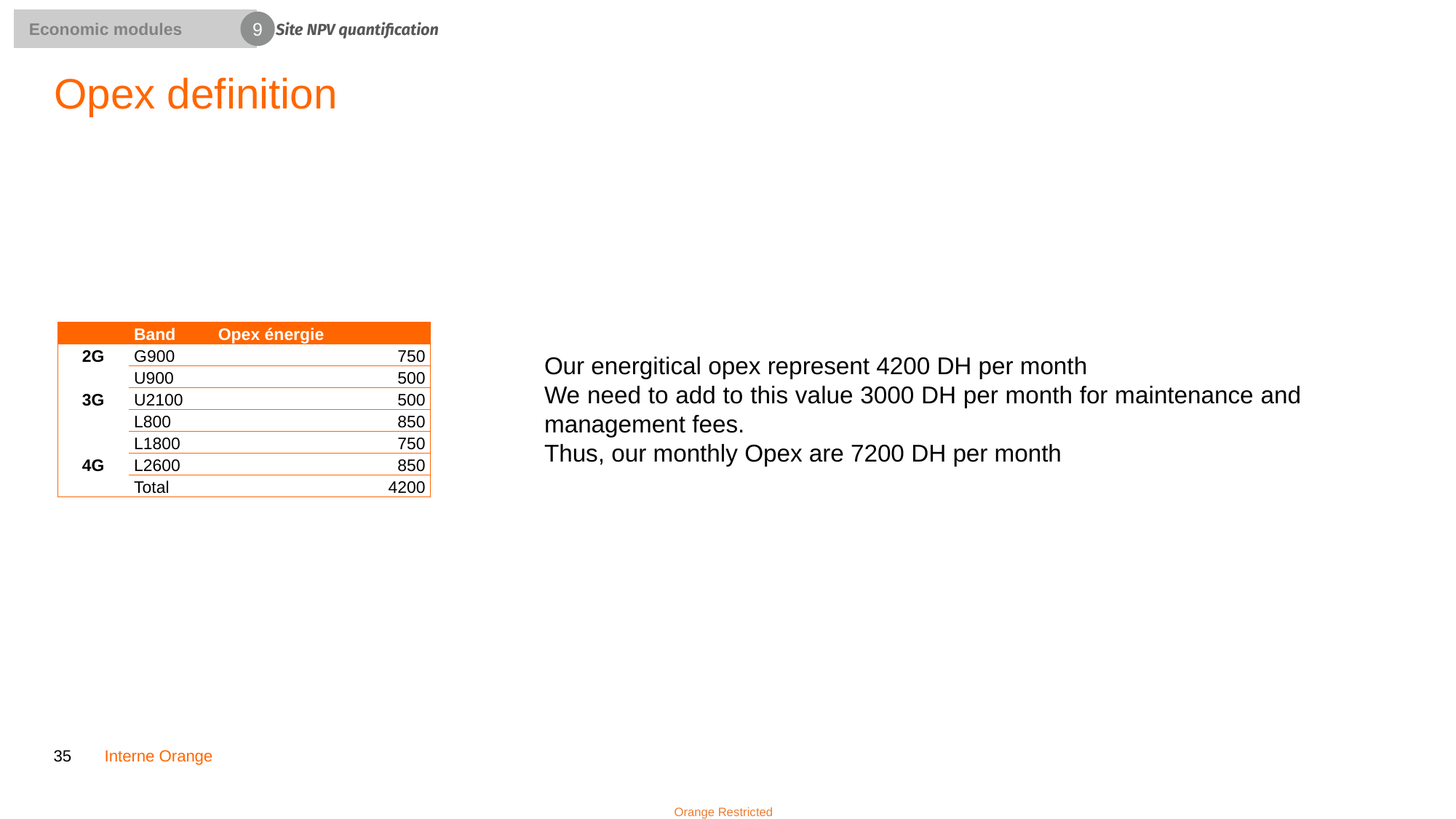

Site NPV quantification

 Economic modules
9
7

# Opex definition
|  | Band | Opex énergie |
| --- | --- | --- |
| 2G | G900 | 750 |
| 3G | U900 | 500 |
|  | U2100 | 500 |
| 4G | L800 | 850 |
|  | L1800 | 750 |
|  | L2600 | 850 |
|  | Total | 4200 |
Our energitical opex represent 4200 DH per month
We need to add to this value 3000 DH per month for maintenance and management fees.
Thus, our monthly Opex are 7200 DH per month